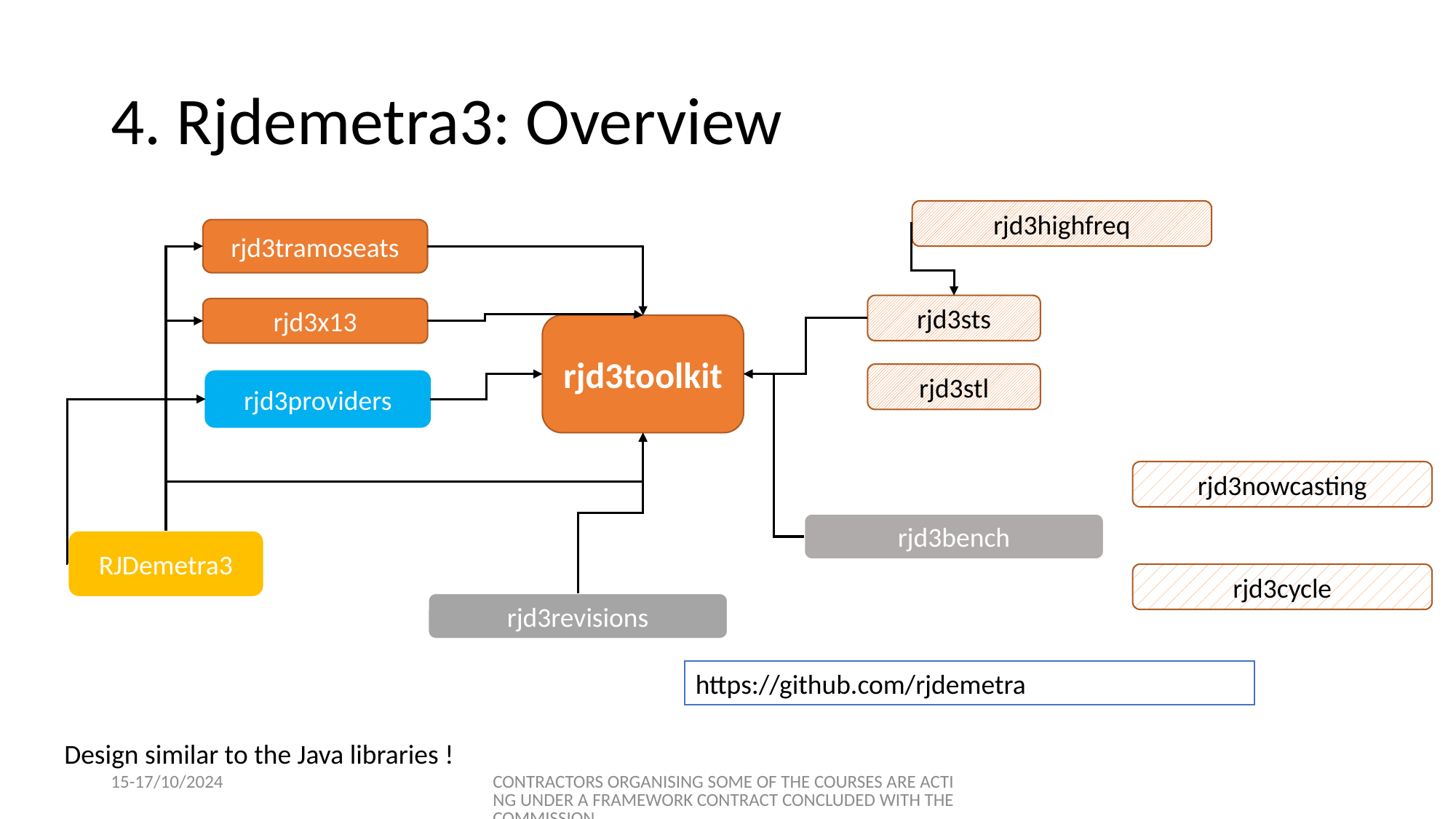

# 4. Rjdemetra3: Overview
rjd3highfreq
rjd3tramoseats
rjd3sts
rjd3x13
rjd3toolkit
rjd3stl
rjd3providers
rjd3nowcasting
rjd3bench
RJDemetra3
rjd3cycle
rjd3revisions
https://github.com/rjdemetra
Design similar to the Java libraries !
15-17/10/2024
CONTRACTORS ORGANISING SOME OF THE COURSES ARE ACTING UNDER A FRAMEWORK CONTRACT CONCLUDED WITH THE COMMISSION